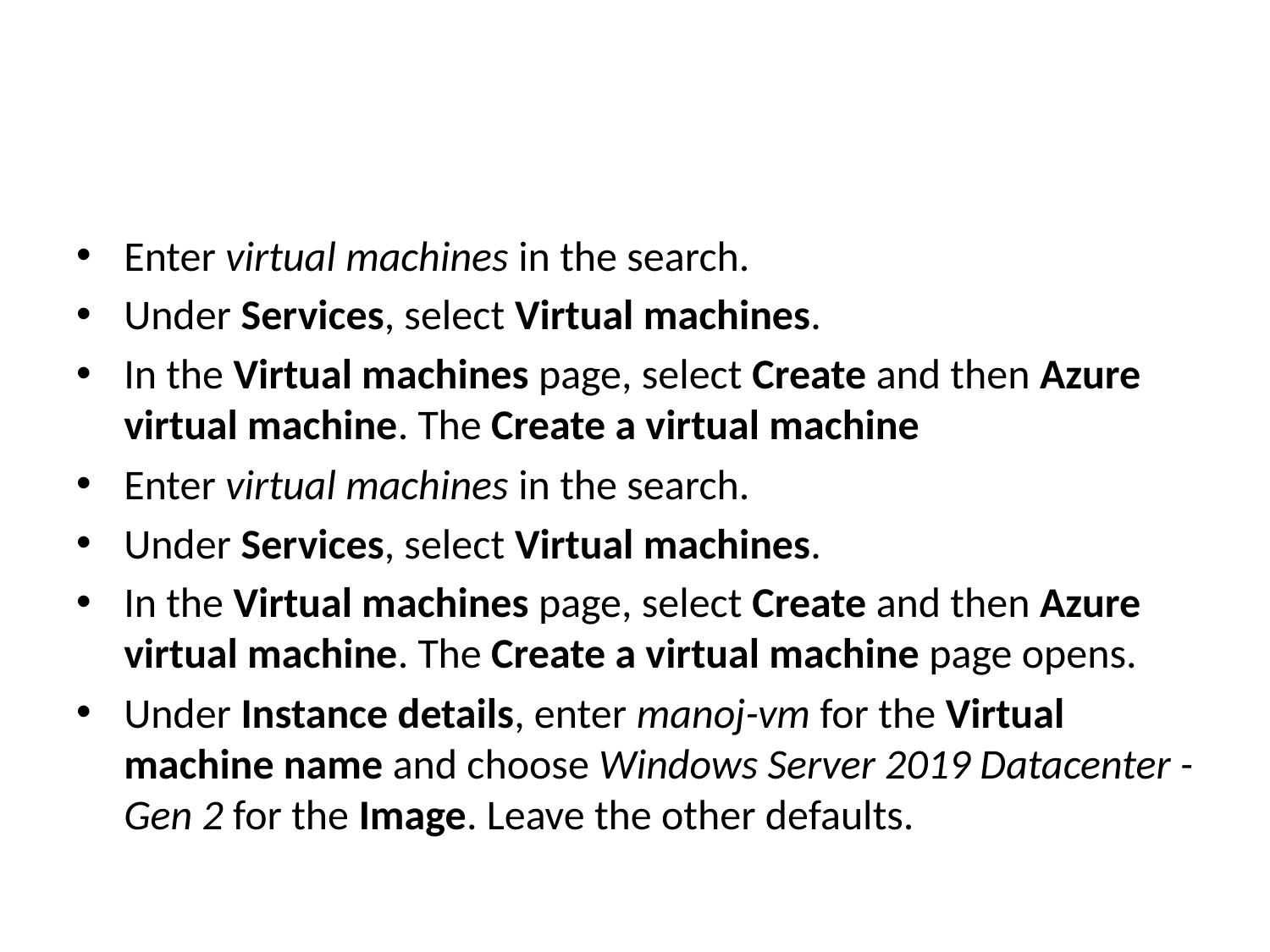

#
Enter virtual machines in the search.
Under Services, select Virtual machines.
In the Virtual machines page, select Create and then Azure virtual machine. The Create a virtual machine
Enter virtual machines in the search.
Under Services, select Virtual machines.
In the Virtual machines page, select Create and then Azure virtual machine. The Create a virtual machine page opens.
Under Instance details, enter manoj-vm for the Virtual machine name and choose Windows Server 2019 Datacenter - Gen 2 for the Image. Leave the other defaults.